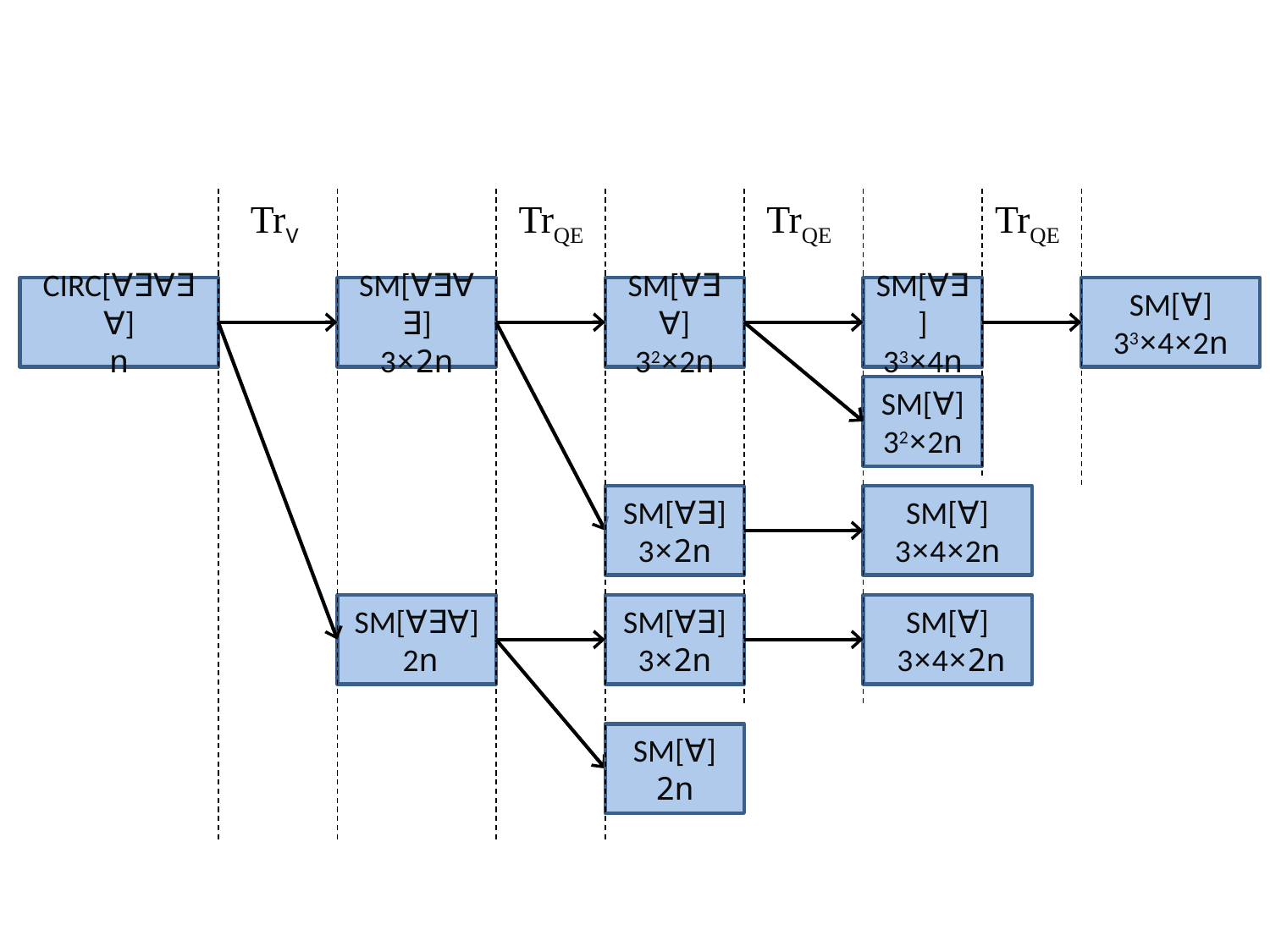

TrV
TrQE
TrQE
TrQE
CIRC[∀∃∀∃∀]
n
SM[∀∃∀∃]
3×2n
SM[∀∃∀]
32×2n
SM[∀∃]
33×4n
SM[∀]
33×4×2n
SM[∀]
32×2n
SM[∀∃]
3×2n
SM[∀]
3×4×2n
SM[∀∃∀]
 2n
SM[∀∃]
3×2n
SM[∀]
 3×4×2n
SM[∀]
2n